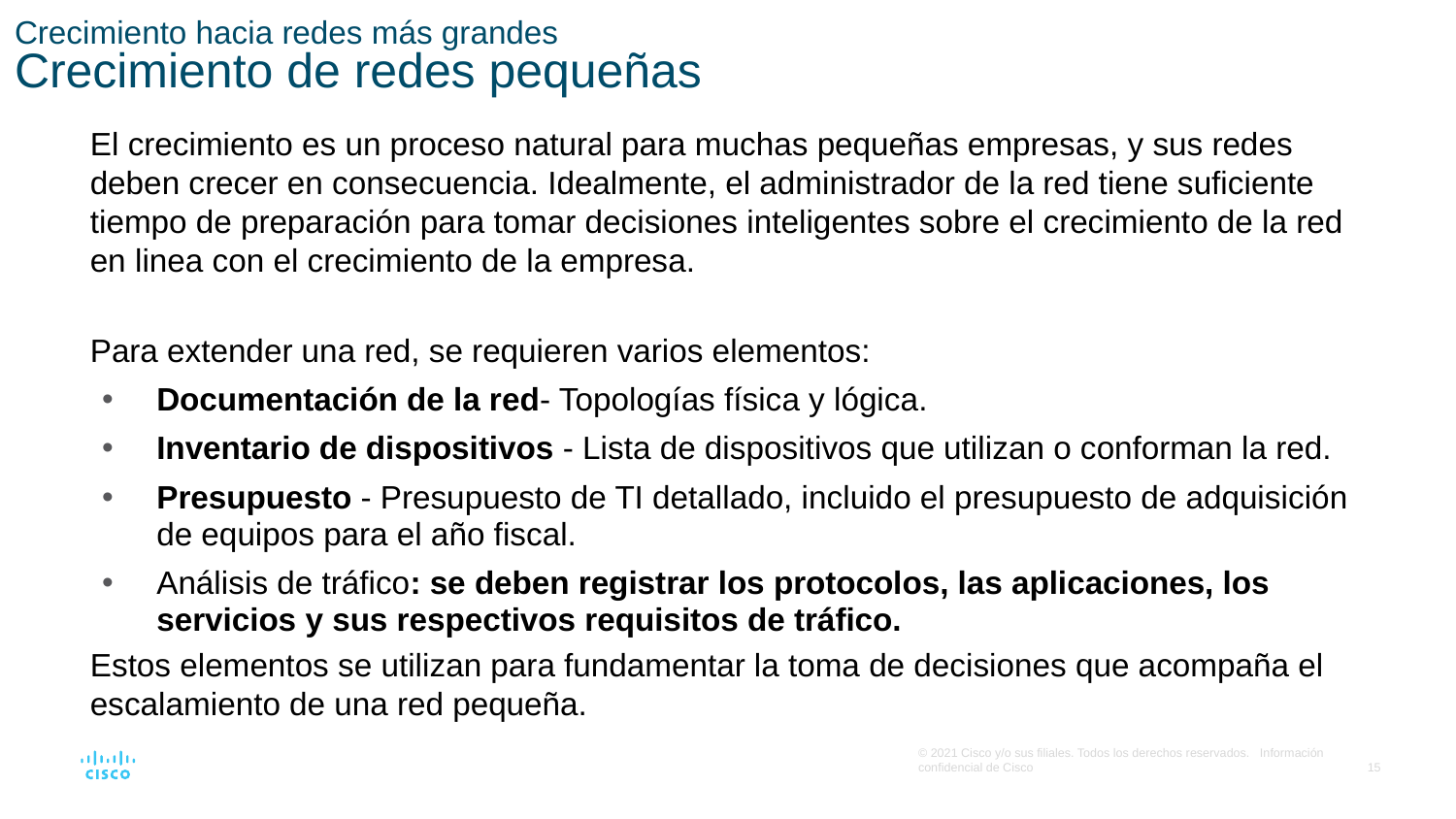

# Crecimiento hacia redes más grandes Crecimiento de redes pequeñas
El crecimiento es un proceso natural para muchas pequeñas empresas, y sus redes deben crecer en consecuencia. Idealmente, el administrador de la red tiene suficiente tiempo de preparación para tomar decisiones inteligentes sobre el crecimiento de la red en linea con el crecimiento de la empresa.

Para extender una red, se requieren varios elementos:
Documentación de la red- Topologías física y lógica.
Inventario de dispositivos - Lista de dispositivos que utilizan o conforman la red.
Presupuesto - Presupuesto de TI detallado, incluido el presupuesto de adquisición de equipos para el año fiscal.
Análisis de tráfico: se deben registrar los protocolos, las aplicaciones, los servicios y sus respectivos requisitos de tráfico.
Estos elementos se utilizan para fundamentar la toma de decisiones que acompaña el escalamiento de una red pequeña.